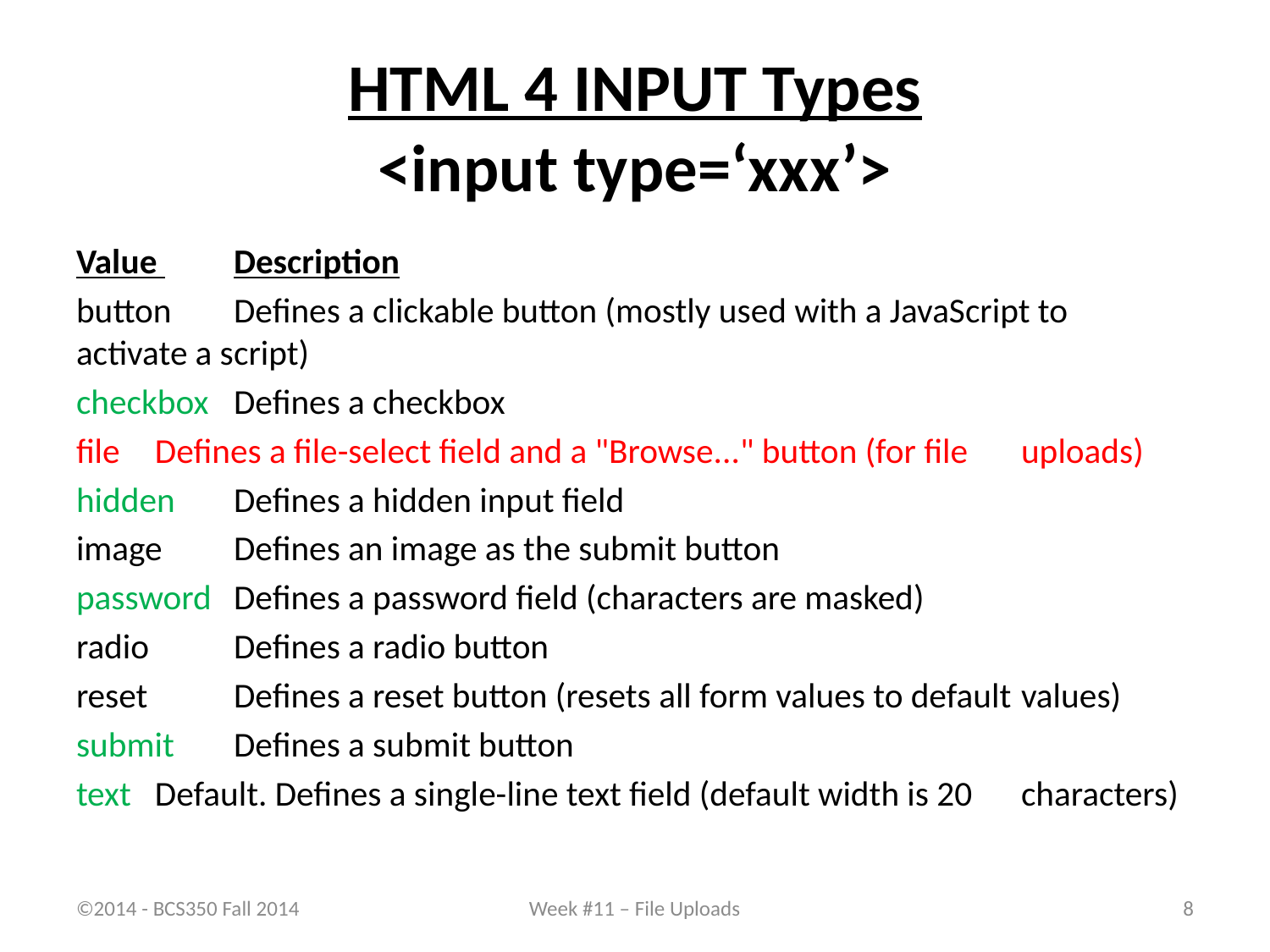

# HTML 4 INPUT Types <input type=‘xxx’>
Value 		Description
button 		Defines a clickable button (mostly used with a JavaScript to 			activate a script)
checkbox 	Defines a checkbox
file 		Defines a file-select field and a "Browse..." button (for file 			uploads)
hidden 		Defines a hidden input field
image 		Defines an image as the submit button
password 	Defines a password field (characters are masked)
radio 		Defines a radio button
reset 		Defines a reset button (resets all form values to default 			values)
submit 		Defines a submit button
text 		Default. Defines a single-line text field (default width is 20 			characters)
©2014 - BCS350 Fall 2014
Week #11 – File Uploads
8